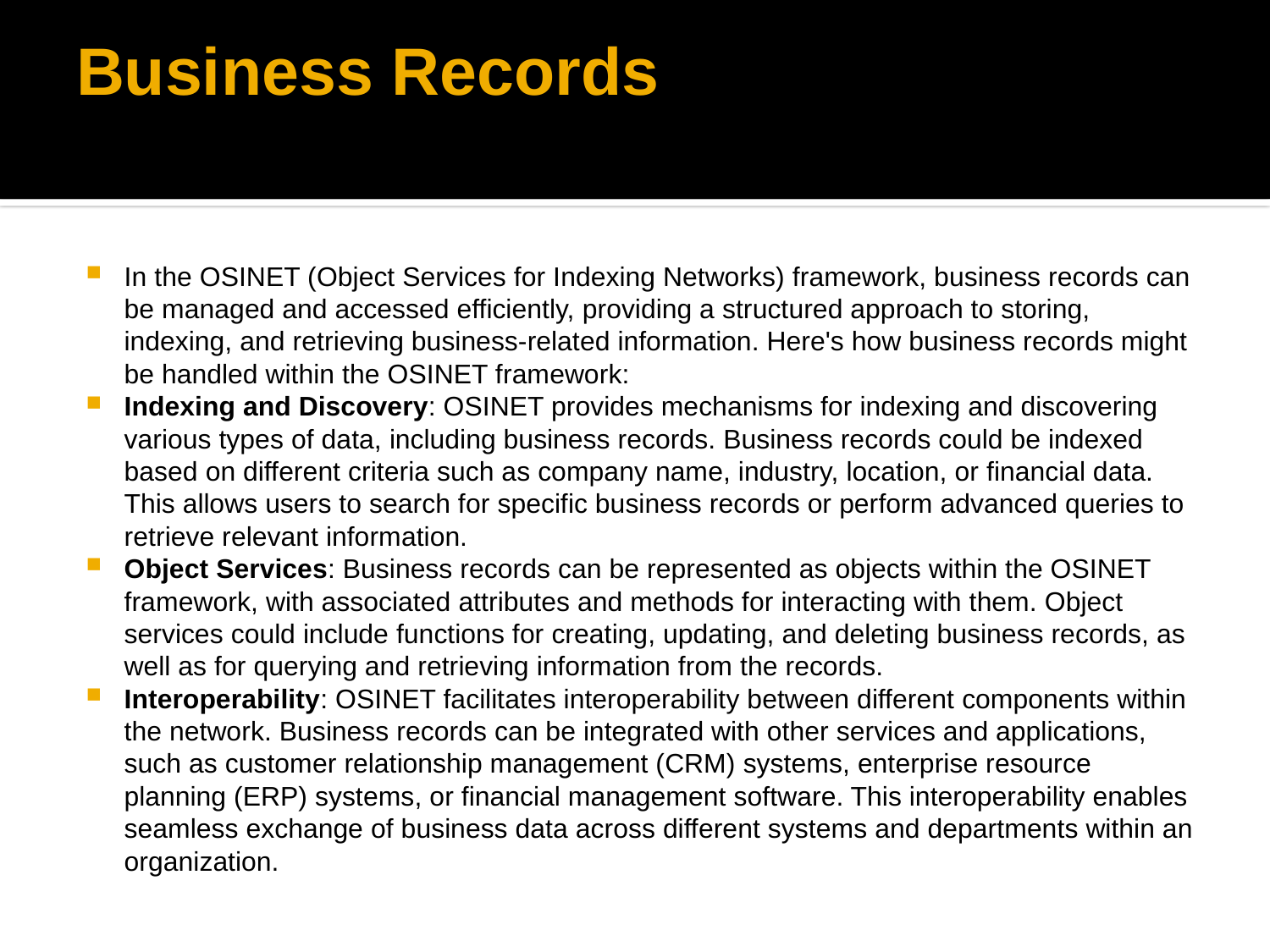

# Business Records
In the OSINET (Object Services for Indexing Networks) framework, business records can be managed and accessed efficiently, providing a structured approach to storing, indexing, and retrieving business-related information. Here's how business records might be handled within the OSINET framework:
Indexing and Discovery: OSINET provides mechanisms for indexing and discovering various types of data, including business records. Business records could be indexed based on different criteria such as company name, industry, location, or financial data. This allows users to search for specific business records or perform advanced queries to retrieve relevant information.
Object Services: Business records can be represented as objects within the OSINET framework, with associated attributes and methods for interacting with them. Object services could include functions for creating, updating, and deleting business records, as well as for querying and retrieving information from the records.
Interoperability: OSINET facilitates interoperability between different components within the network. Business records can be integrated with other services and applications, such as customer relationship management (CRM) systems, enterprise resource planning (ERP) systems, or financial management software. This interoperability enables seamless exchange of business data across different systems and departments within an organization.